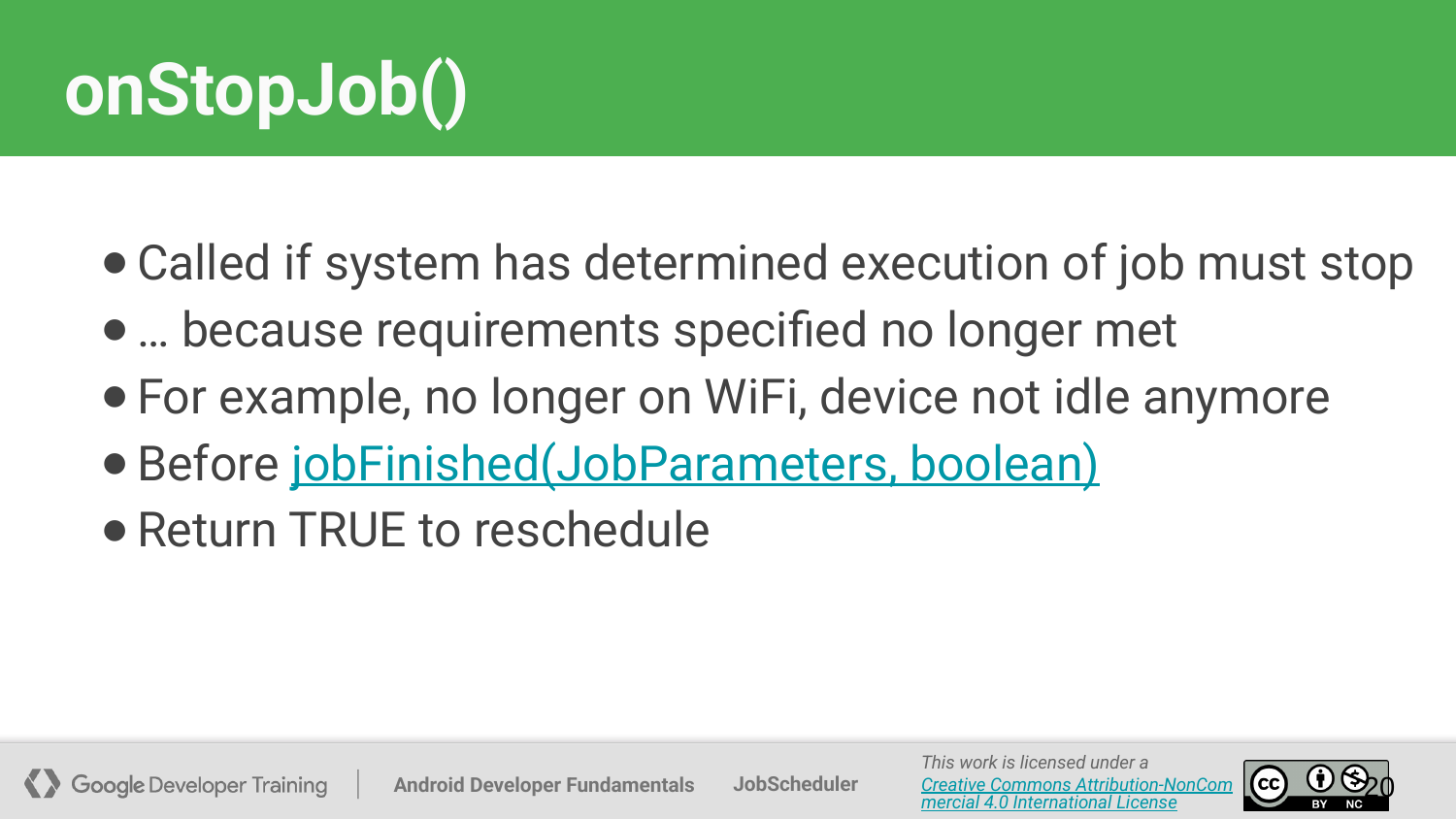

# onStopJob()
Called if system has determined execution of job must stop
… because requirements specified no longer met
For example, no longer on WiFi, device not idle anymore
Before jobFinished(JobParameters, boolean)
Return TRUE to reschedule
20